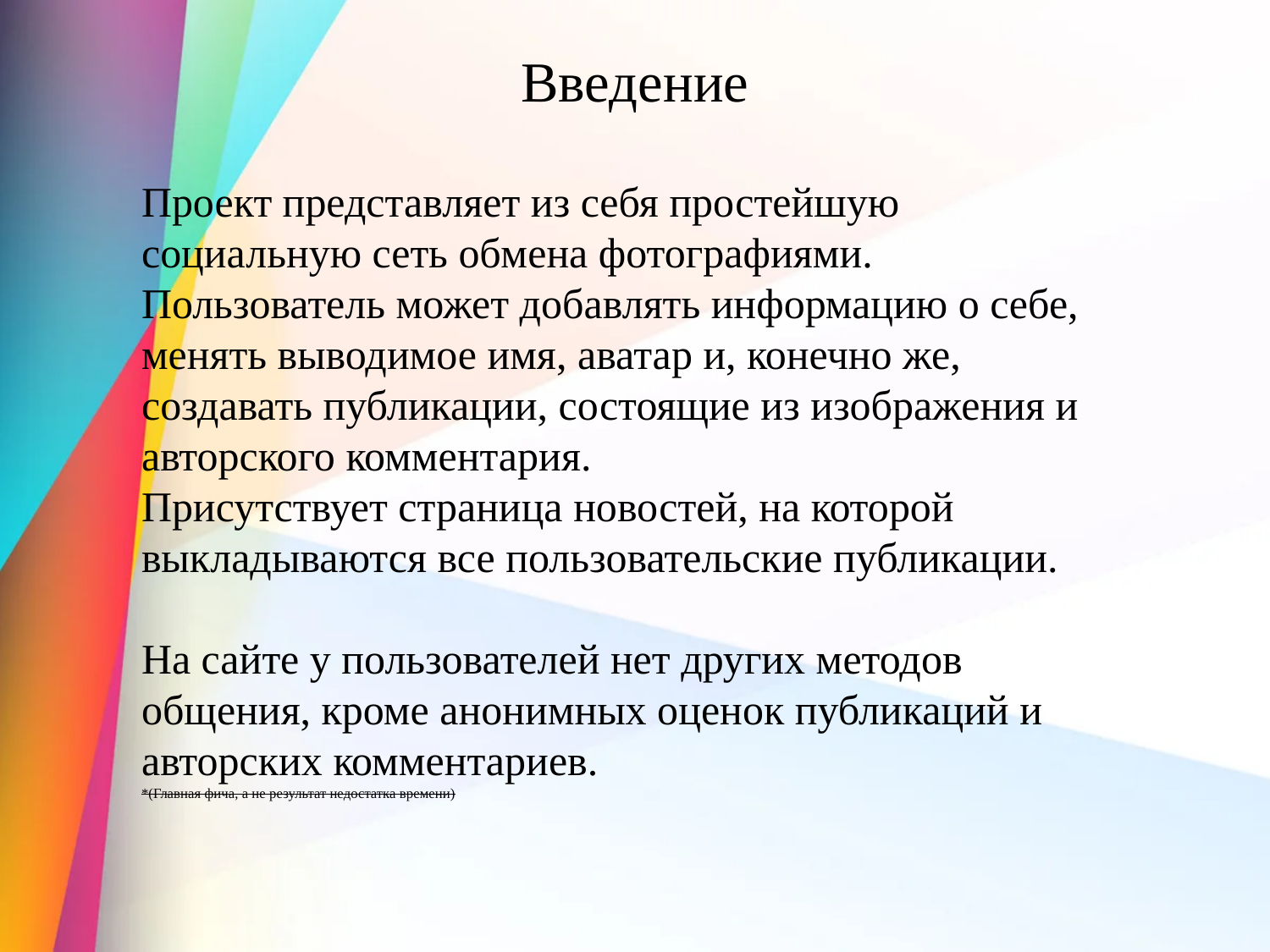

Введение
Проект представляет из себя простейшую социальную сеть обмена фотографиями. Пользователь может добавлять информацию о себе, менять выводимое имя, аватар и, конечно же, создавать публикации, состоящие из изображения и авторского комментария.
Присутствует страница новостей, на которой выкладываются все пользовательские публикации.

На сайте у пользователей нет других методов общения, кроме анонимных оценок публикаций и авторских комментариев.
*(Главная фича, а не результат недостатка времени)